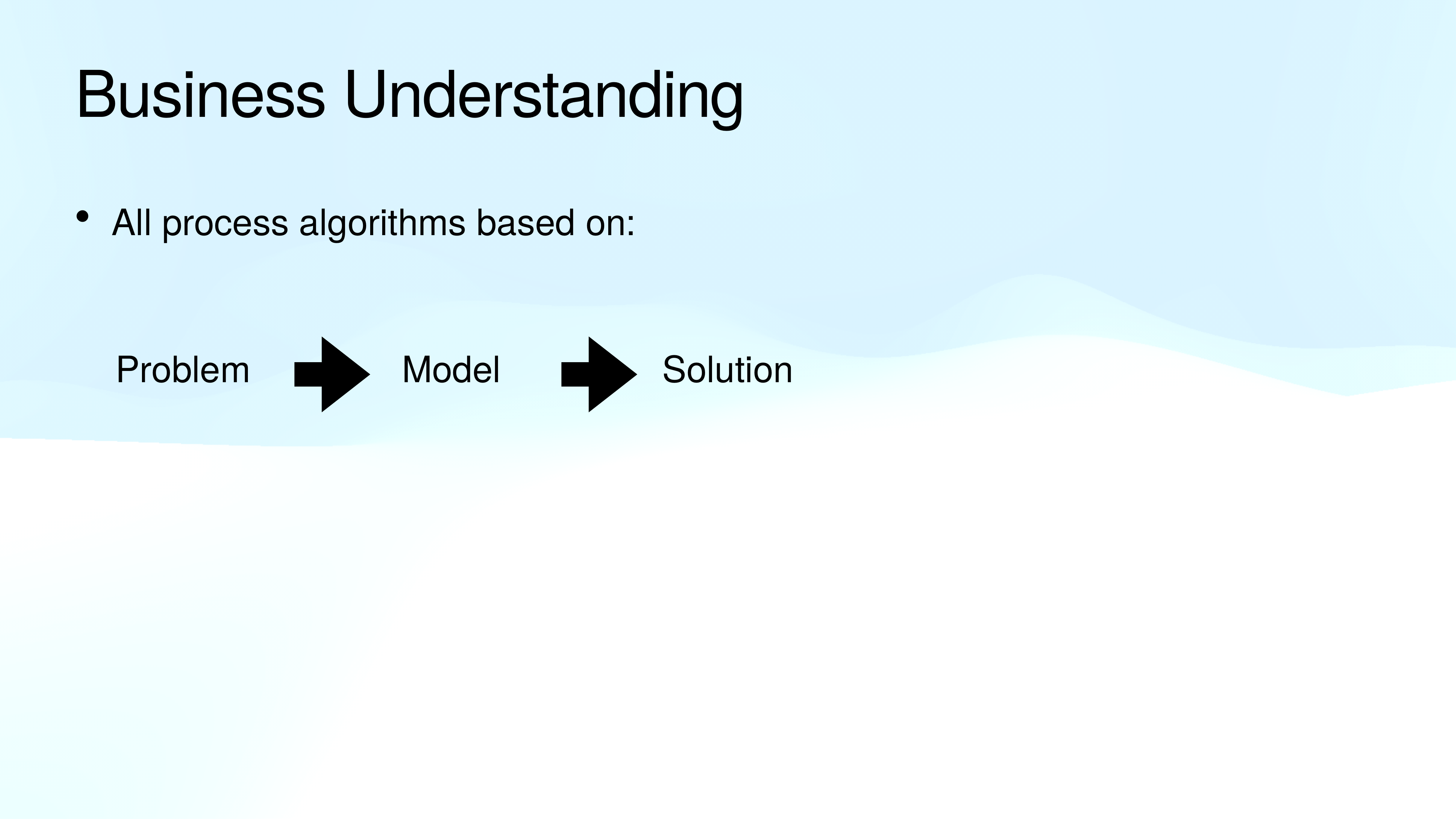

# Business Understanding
All process algorithms based on:

    Problem               Model                Solution